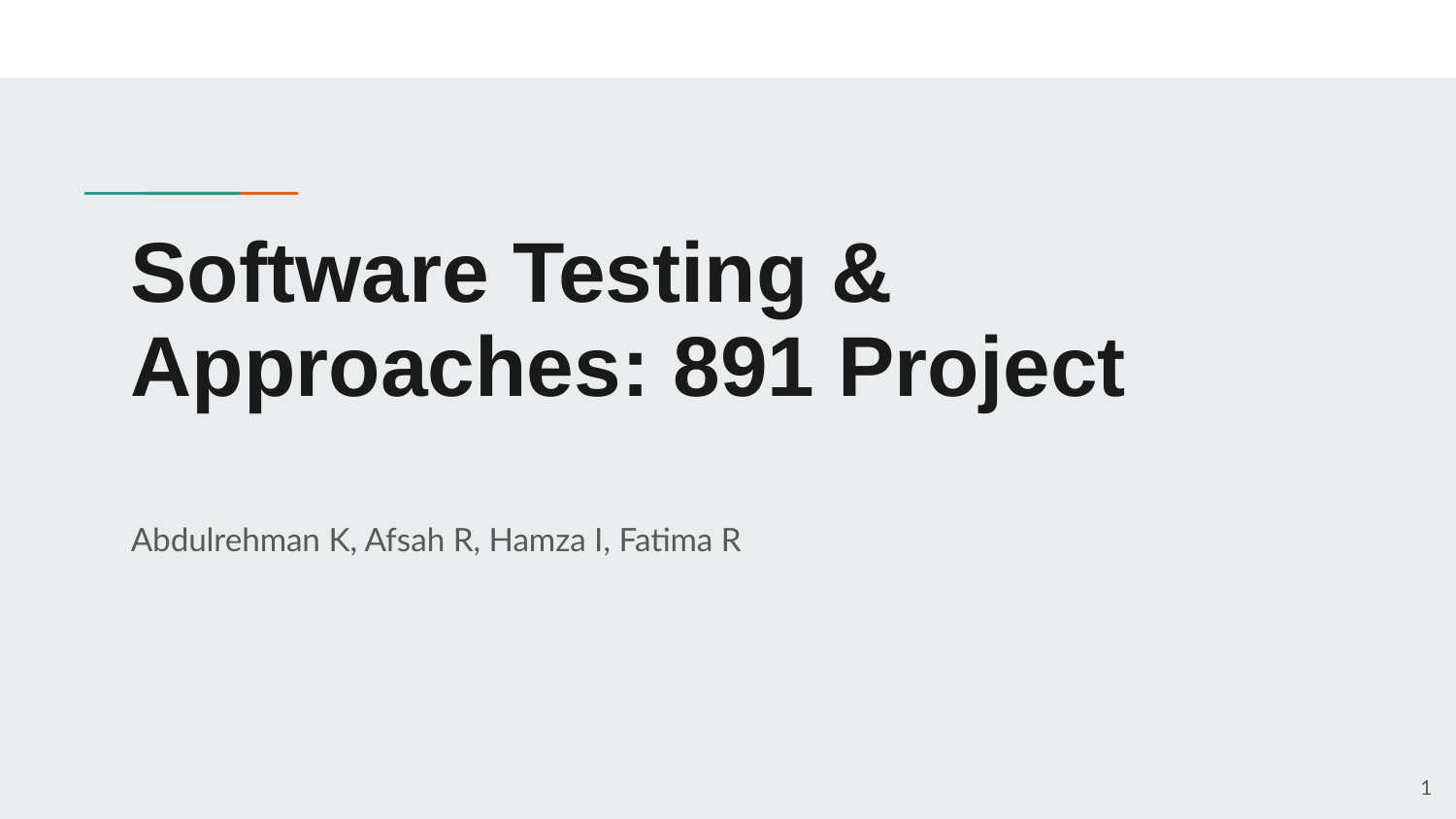

# Software Testing &
Approaches: 891 Project
Abdulrehman K, Afsah R, Hamza I, Fatima R
1